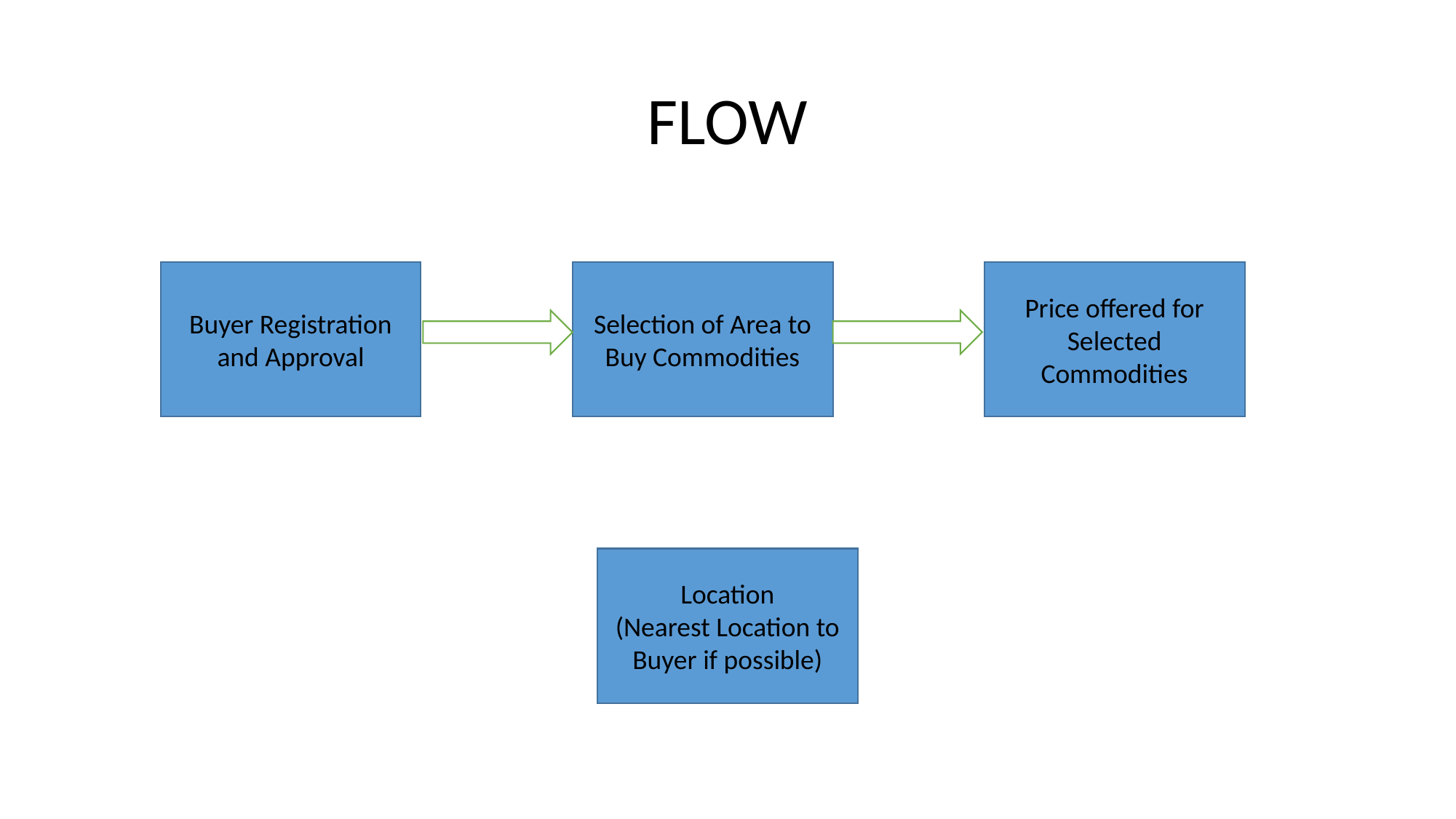

# FLOW

Selection of Area to Buy Commodities
Price offered for Selected Commodities
Buyer Registration and Approval

Location
(Nearest Location to Buyer if possible)